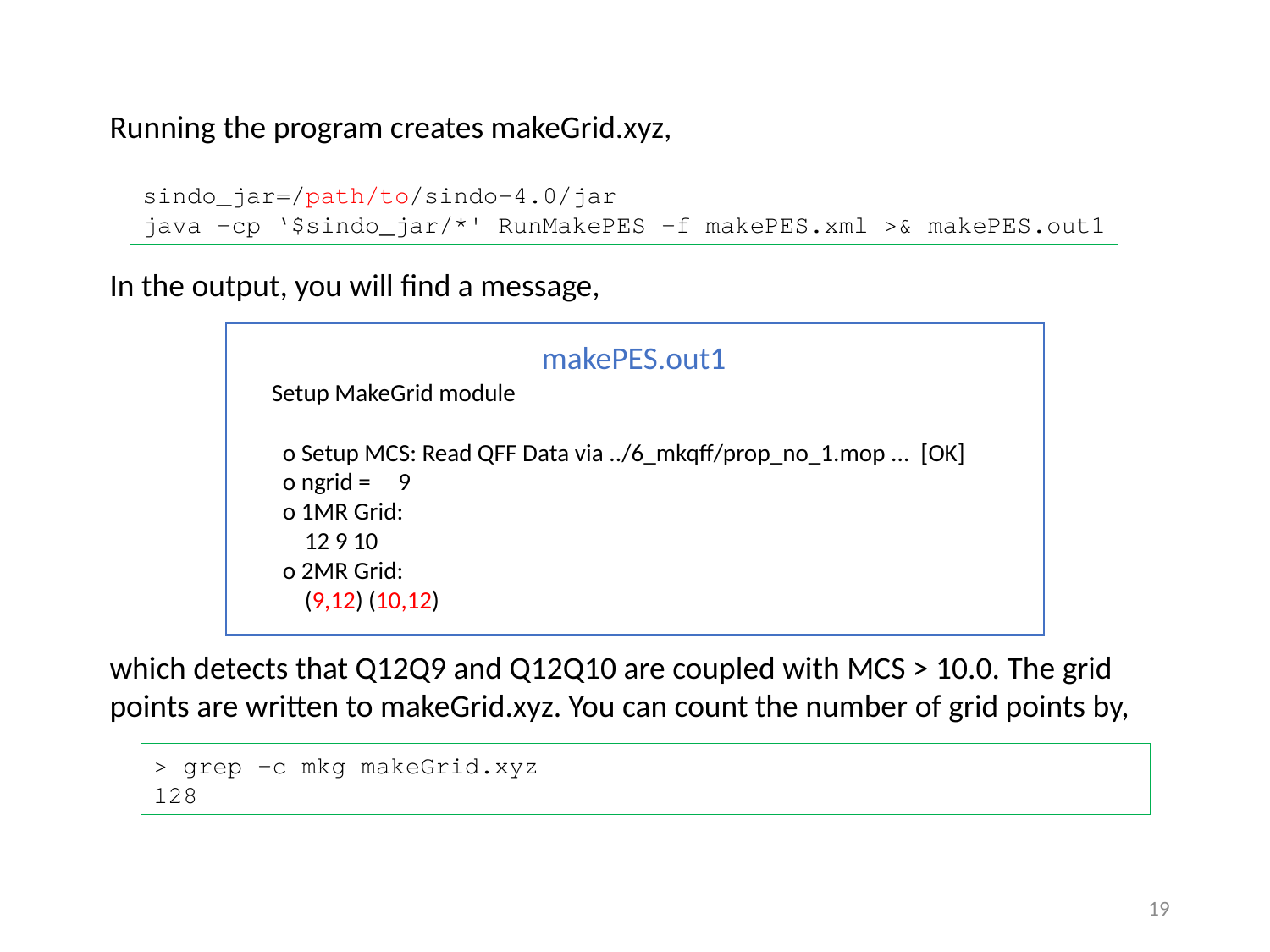

Running the program creates makeGrid.xyz,
sindo_jar=/path/to/sindo-4.0/jar
java –cp ‘$sindo_jar/*' RunMakePES –f makePES.xml >& makePES.out1
In the output, you will find a message,

makePES.out1
Setup MakeGrid module

  o Setup MCS: Read QFF Data via ../6_mkqff/prop_no_1.mop ...  [OK]
  o ngrid =     9
  o 1MR Grid:
      12 9 10
  o 2MR Grid:
      (9,12) (10,12)
which detects that Q12Q9 and Q12Q10 are coupled with MCS > 10.0. The grid points are written to makeGrid.xyz. You can count the number of grid points by,
> grep -c mkg makeGrid.xyz
128
19